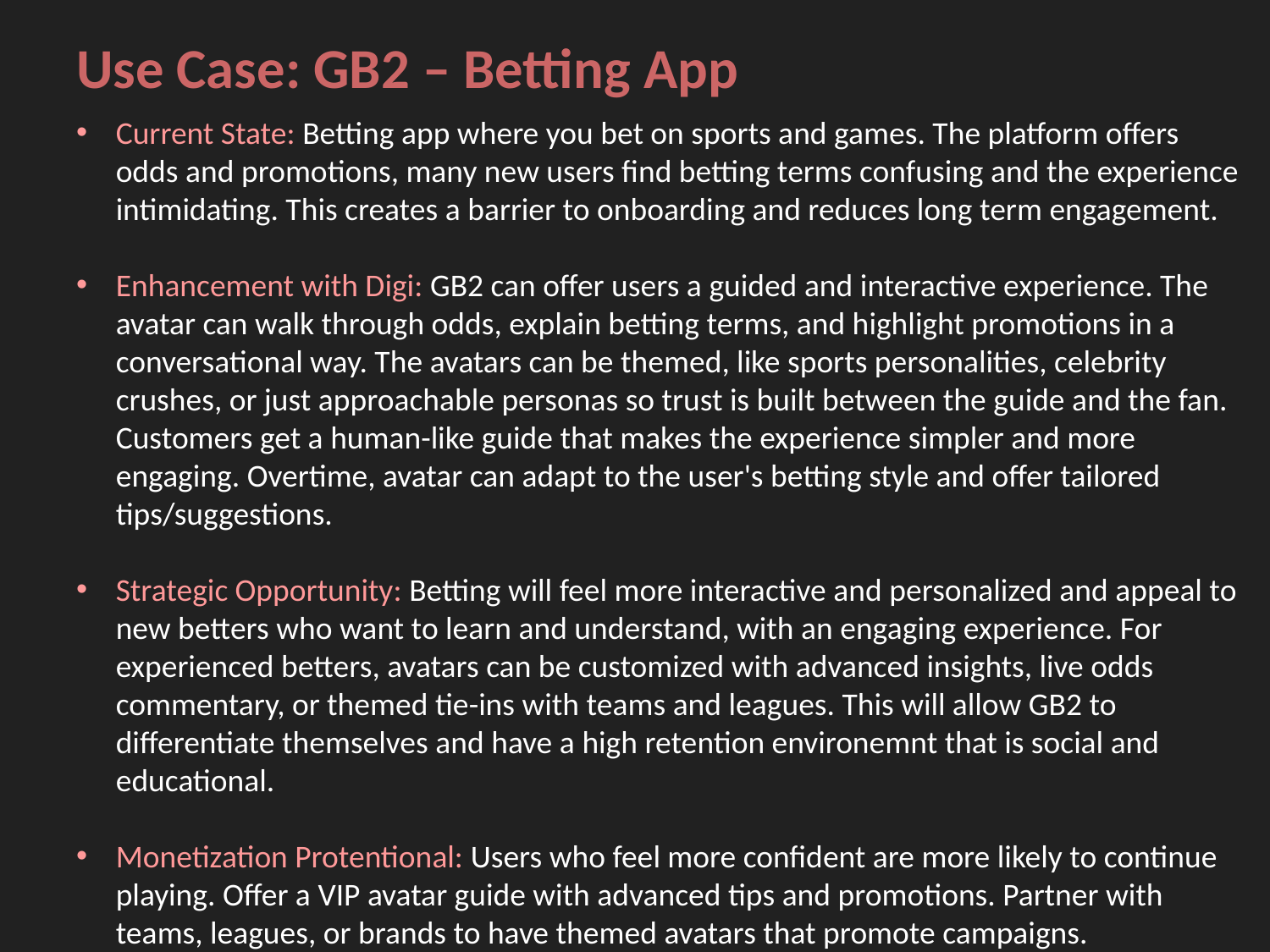

Use Case: GB2 – Betting App
Current State: Betting app where you bet on sports and games. The platform offers odds and promotions, many new users find betting terms confusing and the experience intimidating. This creates a barrier to onboarding and reduces long term engagement.

Enhancement with Digi: GB2 can offer users a guided and interactive experience. The avatar can walk through odds, explain betting terms, and highlight promotions in a conversational way. The avatars can be themed, like sports personalities, celebrity crushes, or just approachable personas so trust is built between the guide and the fan. Customers get a human-like guide that makes the experience simpler and more engaging. Overtime, avatar can adapt to the user's betting style and offer tailored tips/suggestions.

Strategic Opportunity: Betting will feel more interactive and personalized and appeal to new betters who want to learn and understand, with an engaging experience. For experienced betters, avatars can be customized with advanced insights, live odds commentary, or themed tie-ins with teams and leagues. This will allow GB2 to differentiate themselves and have a high retention environemnt that is social and educational.

Monetization Protentional: Users who feel more confident are more likely to continue playing. Offer a VIP avatar guide with advanced tips and promotions. Partner with teams, leagues, or brands to have themed avatars that promote campaigns.